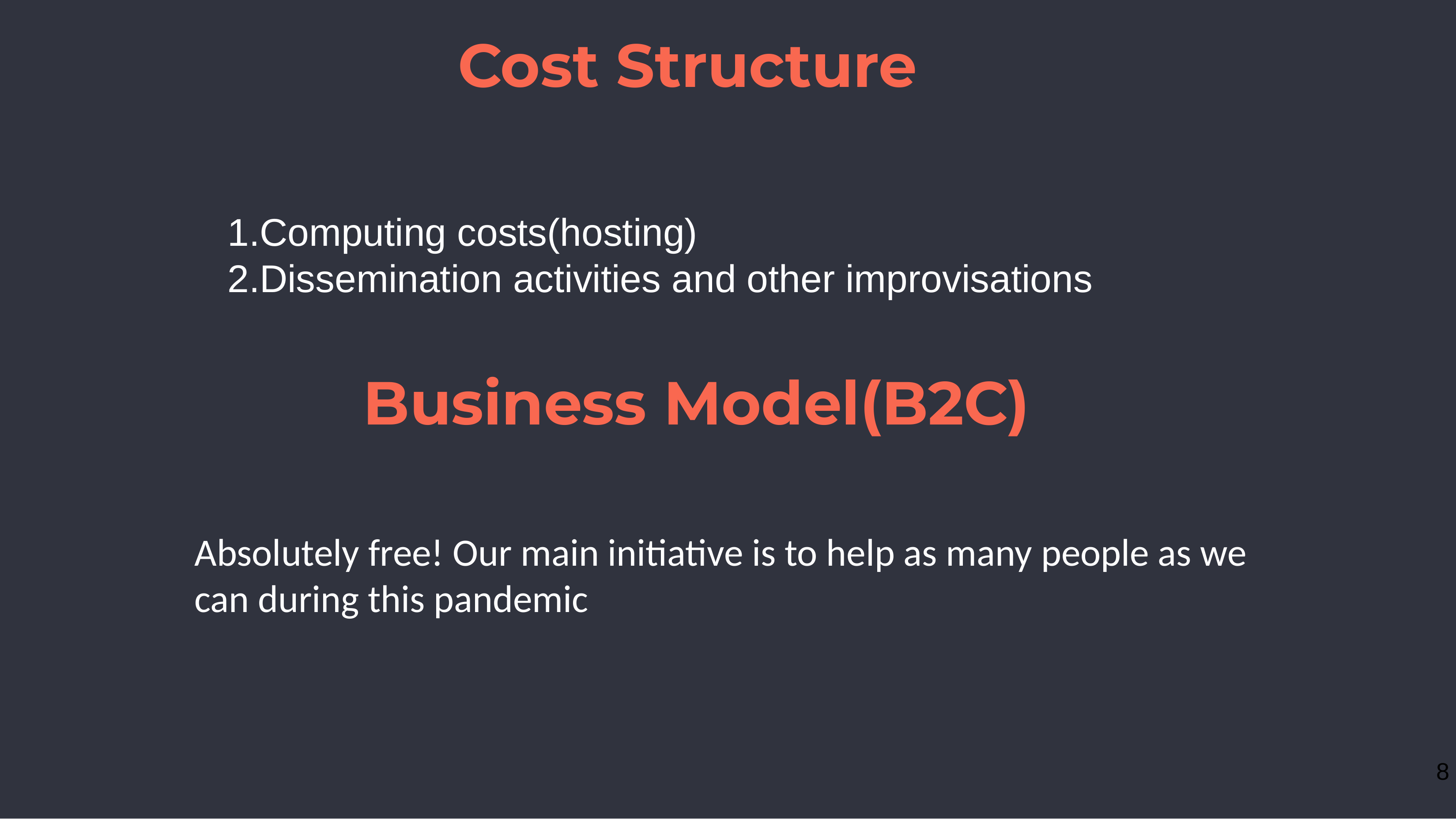

Cost Structure
1.Computing costs(hosting)
2.Dissemination activities and other improvisations

Business Model(B2C)
Absolutely free! Our main initiative is to help as many people as we can during this pandemic
8